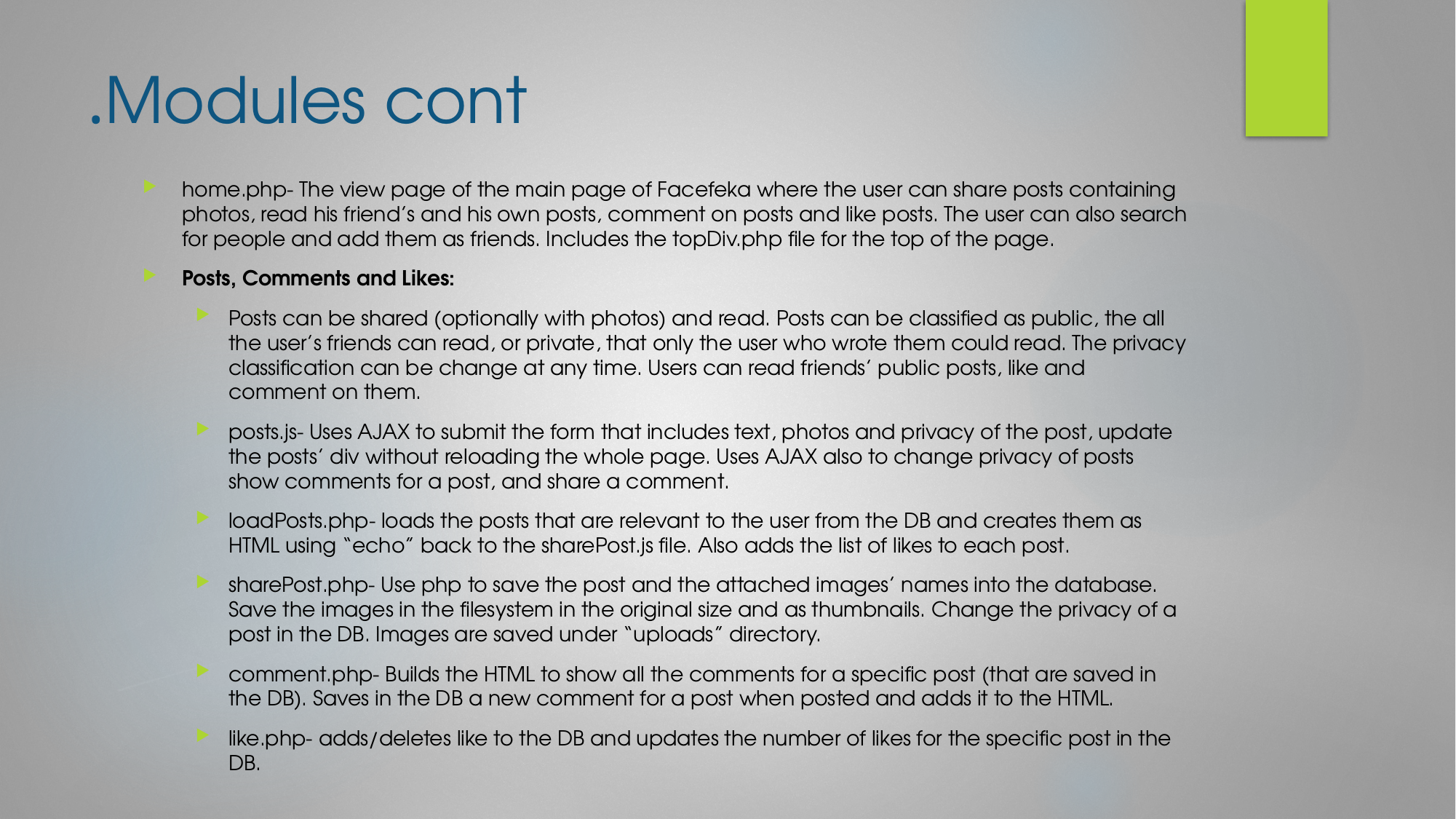

# Modules cont.
home.php- The view page of the main page of Facefeka where the user can share posts containing photos, read his friend’s and his own posts, comment on posts and like posts. The user can also search for people and add them as friends. Includes the topDiv.php file for the top of the page.
Posts, Comments and Likes:
Posts can be shared (optionally with photos) and read. Posts can be classified as public, the all the user’s friends can read, or private, that only the user who wrote them could read. The privacy classification can be change at any time. Users can read friends’ public posts, like and comment on them.
posts.js- Uses AJAX to submit the form that includes text, photos and privacy of the post, update the posts’ div without reloading the whole page. Uses AJAX also to change privacy of posts show comments for a post, and share a comment.
loadPosts.php- loads the posts that are relevant to the user from the DB and creates them as HTML using “echo” back to the sharePost.js file. Also adds the list of likes to each post.
sharePost.php- Use php to save the post and the attached images’ names into the database. Save the images in the filesystem in the original size and as thumbnails. Change the privacy of a post in the DB. Images are saved under “uploads” directory.
comment.php- Builds the HTML to show all the comments for a specific post (that are saved in the DB). Saves in the DB a new comment for a post when posted and adds it to the HTML.
like.php- adds/deletes like to the DB and updates the number of likes for the specific post in the DB.